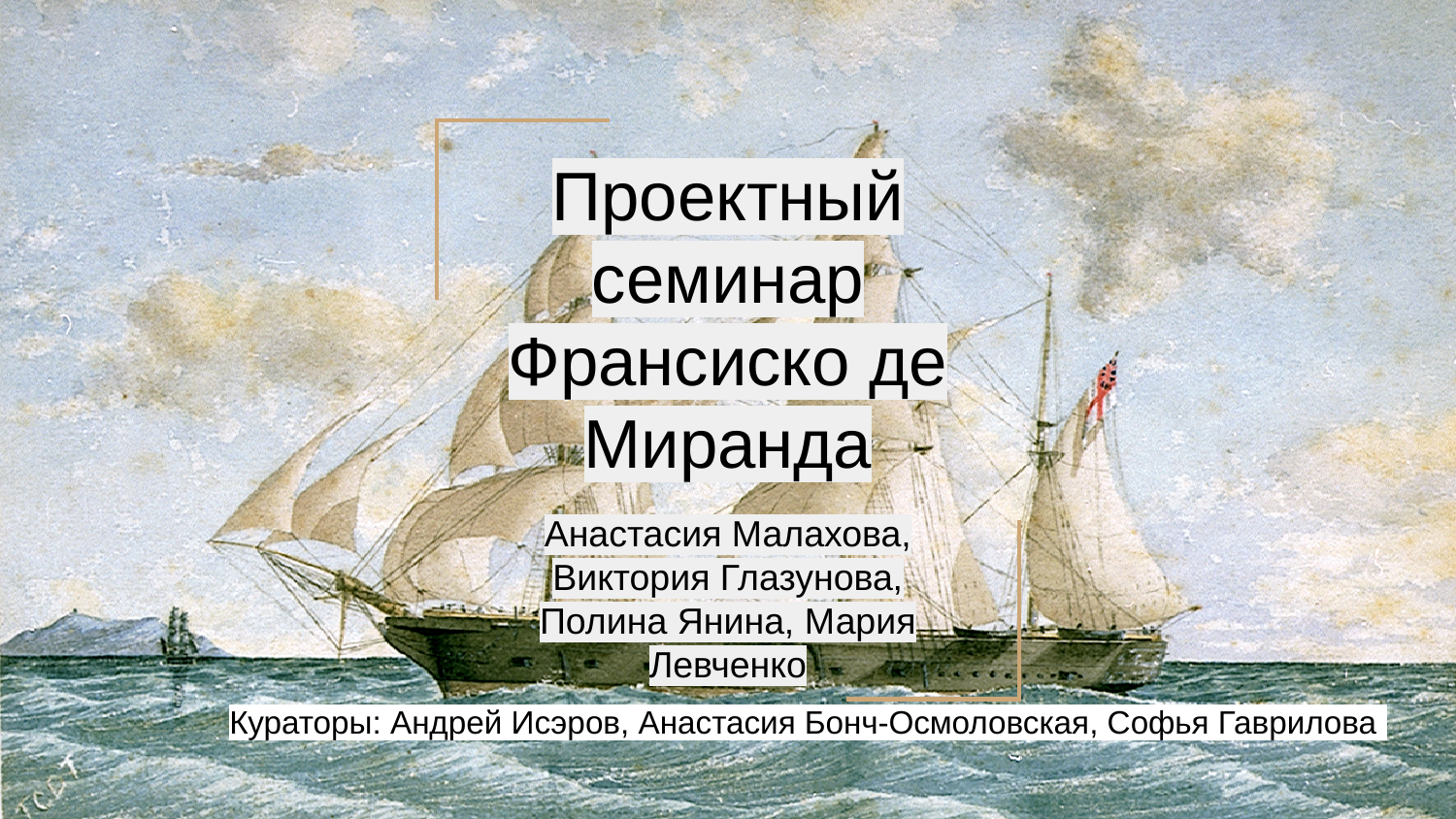

# Проектный семинар Франсиско де Миранда
Анастасия Малахова, Виктория Глазунова, Полина Янина, Мария Левченко

Кураторы: Андрей Исэров, Анастасия Бонч-Осмоловская, Софья Гаврилова